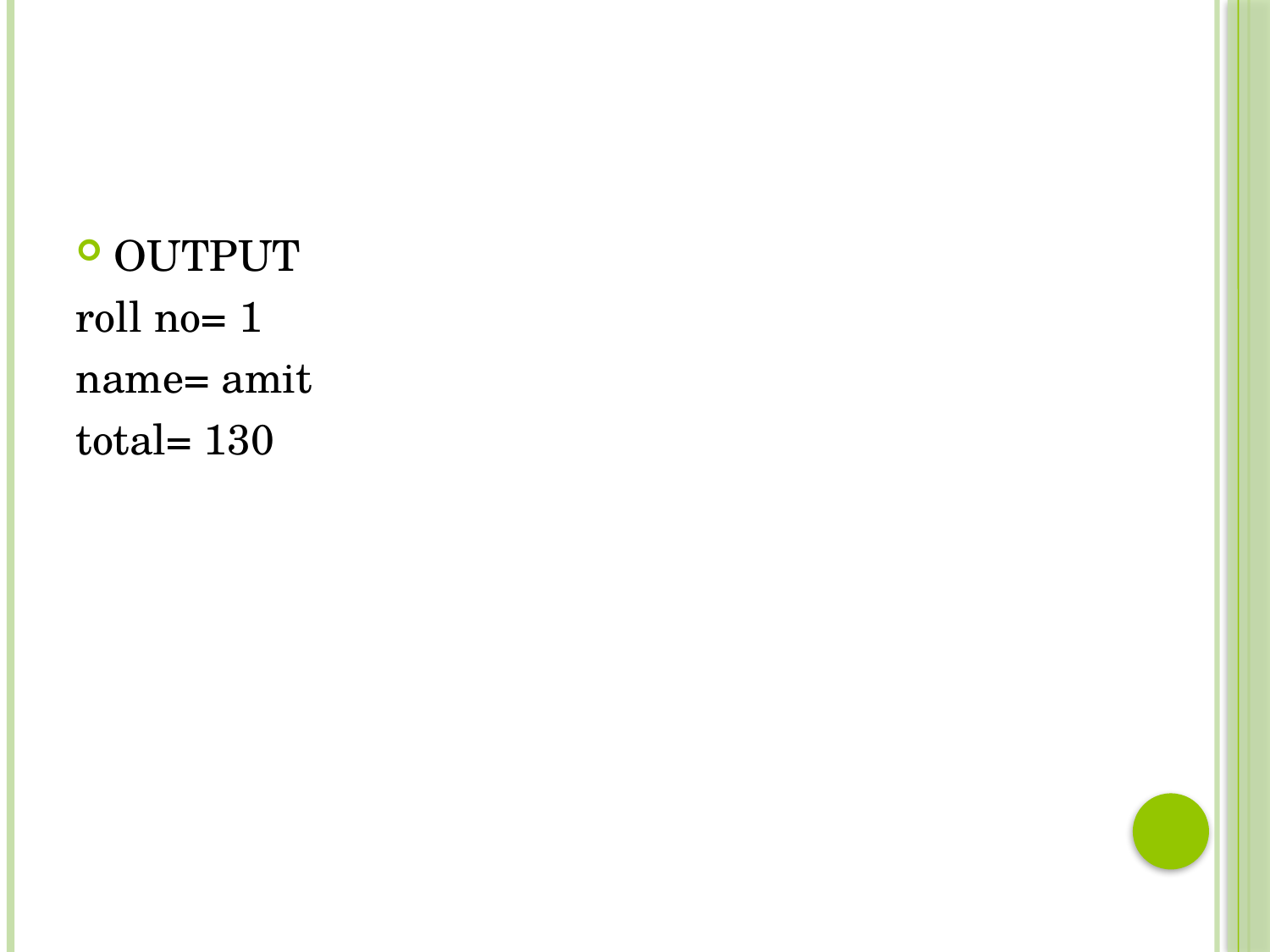

#
OUTPUT
roll no= 1
name= amit
total= 130